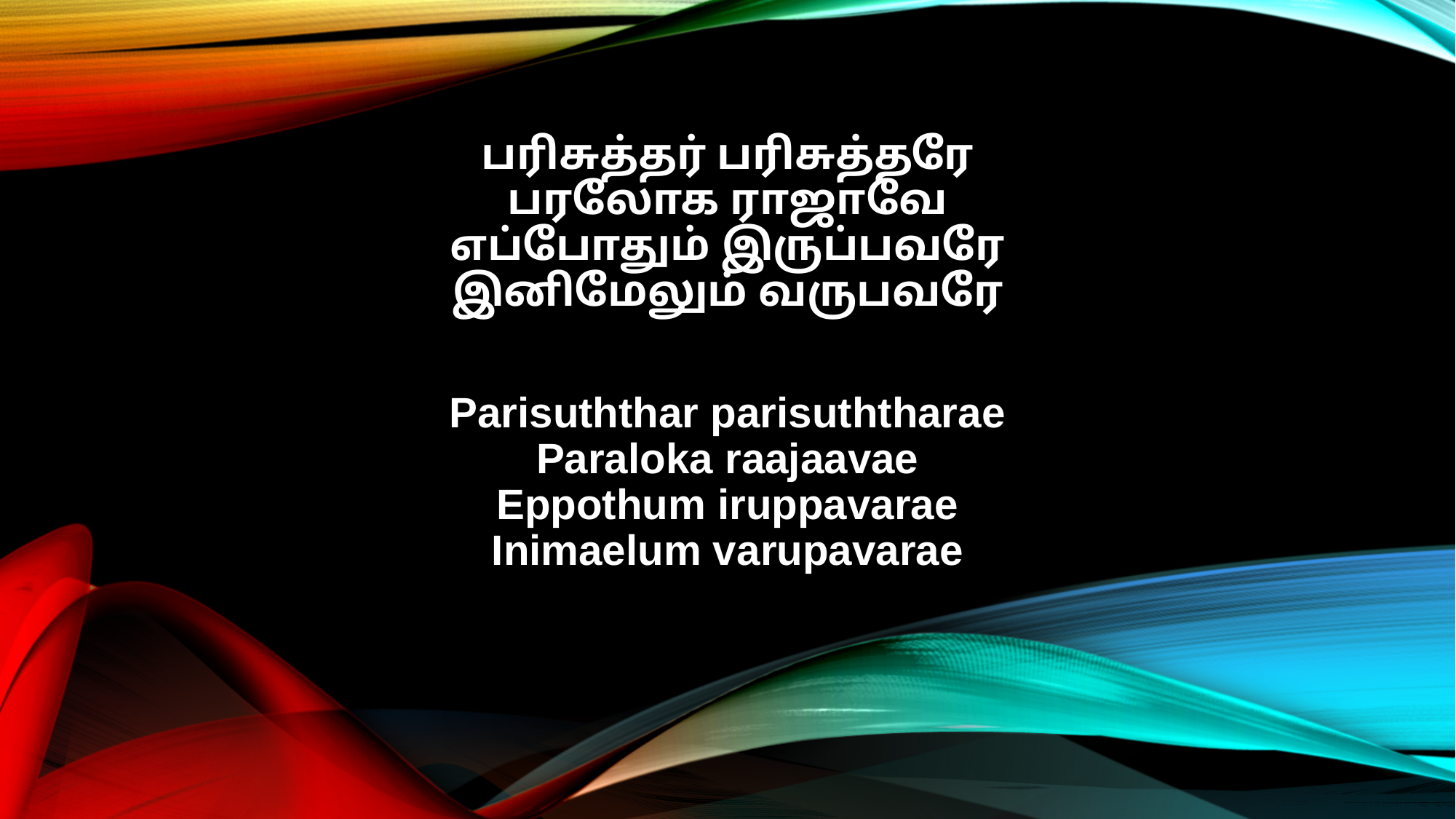

பரிசுத்தர் பரிசுத்தரே
பரலோக ராஜாவே
எப்போதும் இருப்பவரே
இனிமேலும் வருபவரே

Parisuththar parisuththarae
Paraloka raajaavae
Eppothum iruppavarae
Inimaelum varupavarae